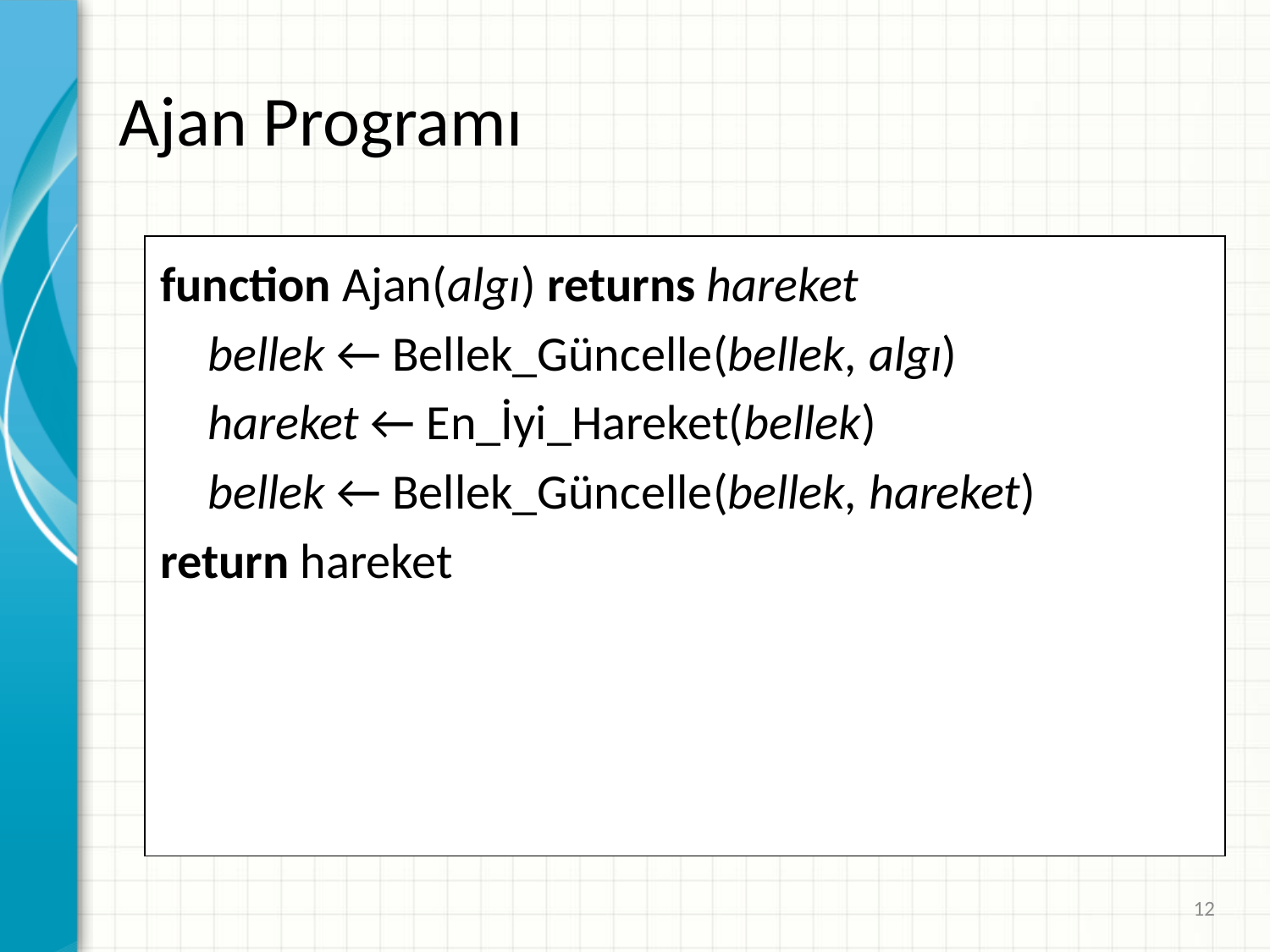

Ajan Programı

function Ajan(algı) returns hareket
	bellek ← Bellek_Güncelle(bellek, algı)
	hareket ← En_İyi_Hareket(bellek)
	bellek ← Bellek_Güncelle(bellek, hareket)
return hareket

12